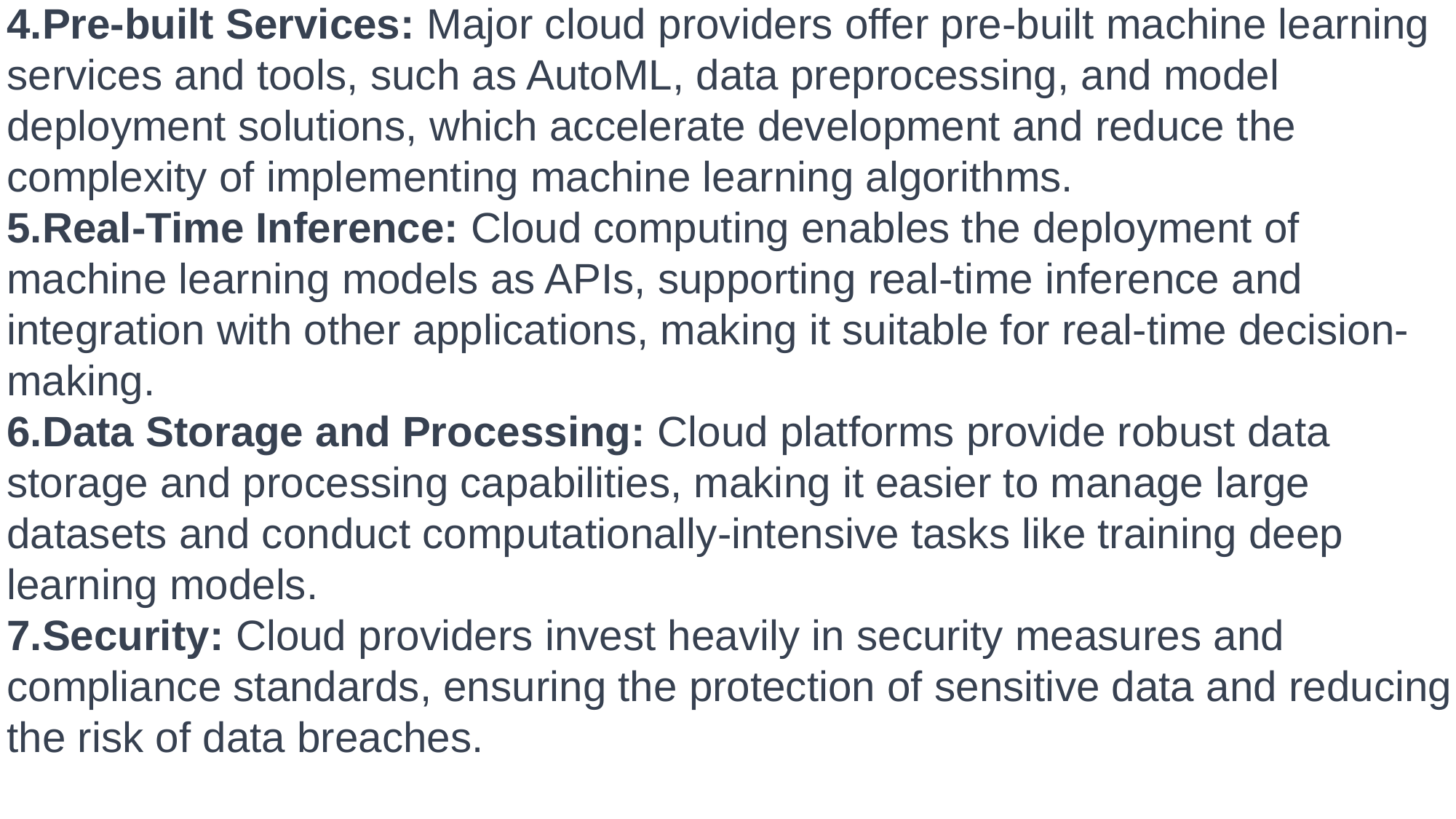

4.Pre-built Services: Major cloud providers offer pre-built machine learning services and tools, such as AutoML, data preprocessing, and model deployment solutions, which accelerate development and reduce the complexity of implementing machine learning algorithms.
5.Real-Time Inference: Cloud computing enables the deployment of machine learning models as APIs, supporting real-time inference and integration with other applications, making it suitable for real-time decision-making.
6.Data Storage and Processing: Cloud platforms provide robust data storage and processing capabilities, making it easier to manage large datasets and conduct computationally-intensive tasks like training deep learning models.
7.Security: Cloud providers invest heavily in security measures and compliance standards, ensuring the protection of sensitive data and reducing the risk of data breaches.